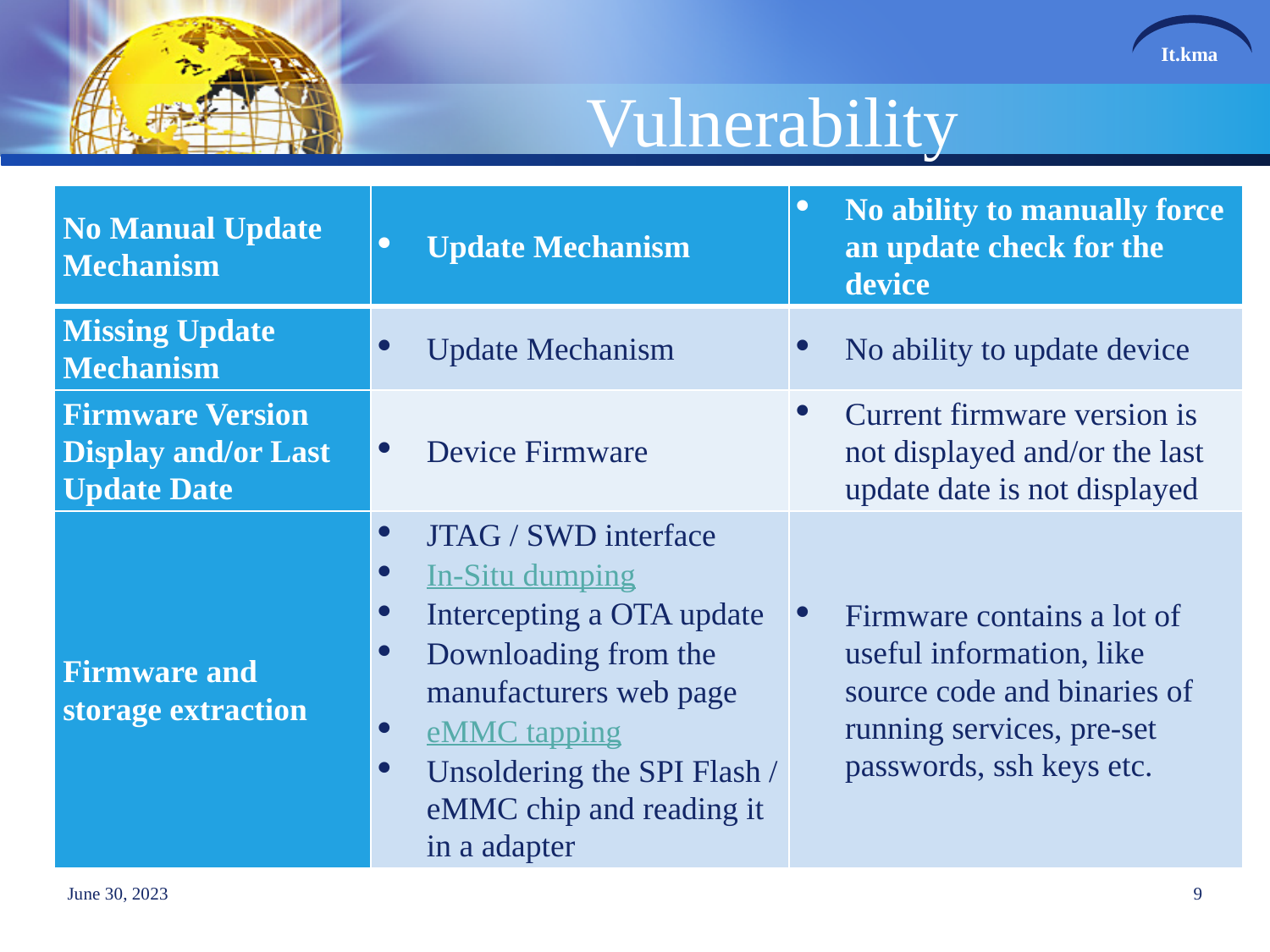

# Vulnerability
| No Manual Update Mechanism | Update Mechanism | No ability to manually force an update check for the device |
| --- | --- | --- |
| Missing Update Mechanism | Update Mechanism | No ability to update device |
| Firmware Version Display and/or Last Update Date | Device Firmware | Current firmware version is not displayed and/or the last update date is not displayed |
| Firmware and storage extraction | JTAG / SWD interface In-Situ dumping Intercepting a OTA update Downloading from the manufacturers web page eMMC tapping Unsoldering the SPI Flash / eMMC chip and reading it in a adapter | Firmware contains a lot of useful information, like source code and binaries of running services, pre-set passwords, ssh keys etc. |